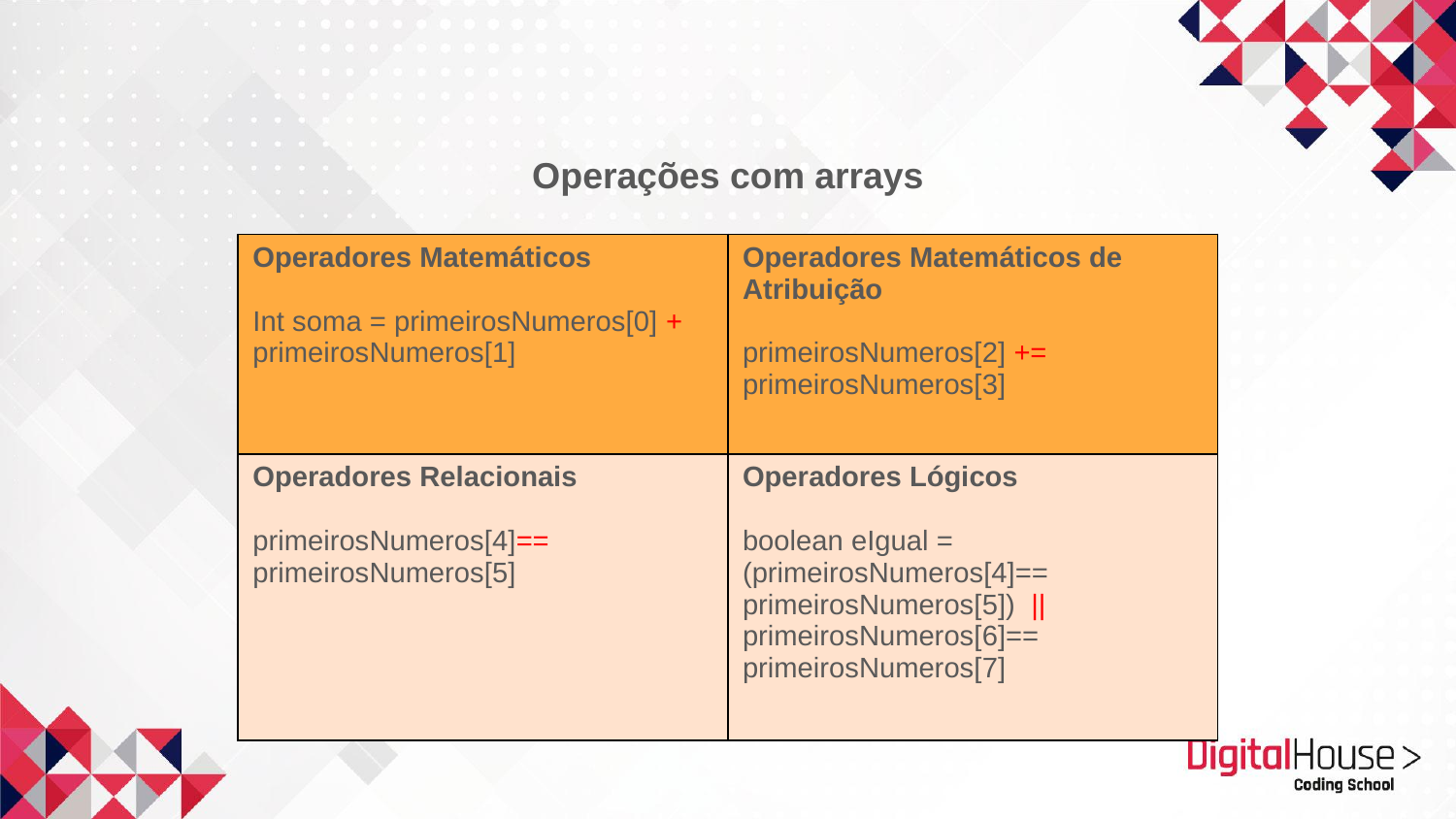

Operações com arrays

| Operadores Matemáticos Int soma = primeirosNumeros[0] + primeirosNumeros[1] | Operadores Matemáticos de Atribuição primeirosNumeros[2] += primeirosNumeros[3] |
| --- | --- |
| Operadores Relacionais primeirosNumeros[4]== primeirosNumeros[5] | Operadores Lógicos boolean eIgual = (primeirosNumeros[4]== primeirosNumeros[5]) || primeirosNumeros[6]== primeirosNumeros[7] |